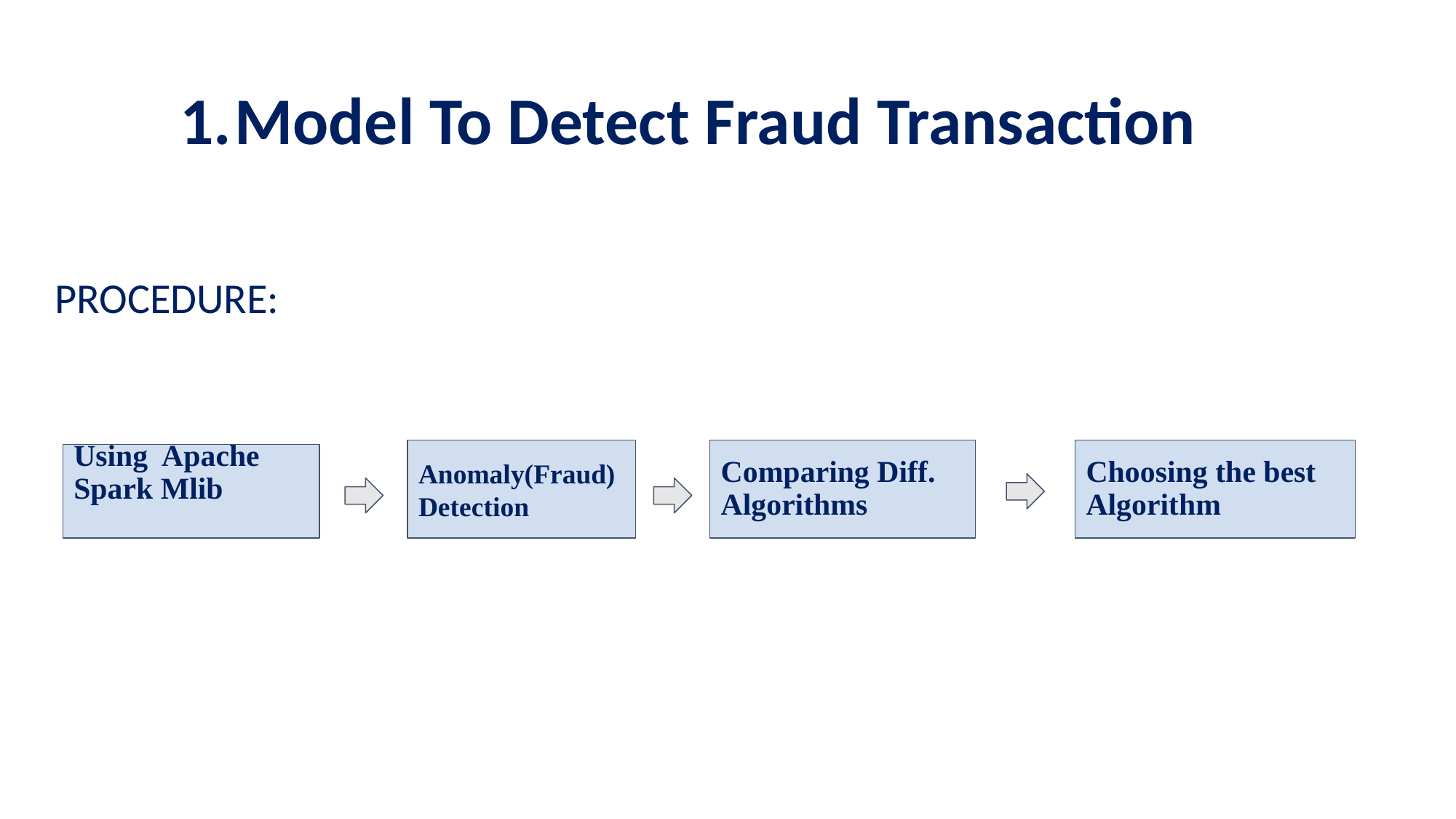

# Model To Detect Fraud Transaction
PROCEDURE:
Anomaly(Fraud)
Detection
Comparing Diff. Algorithms
Choosing the best Algorithm
Using  Apache     Spark Mlib